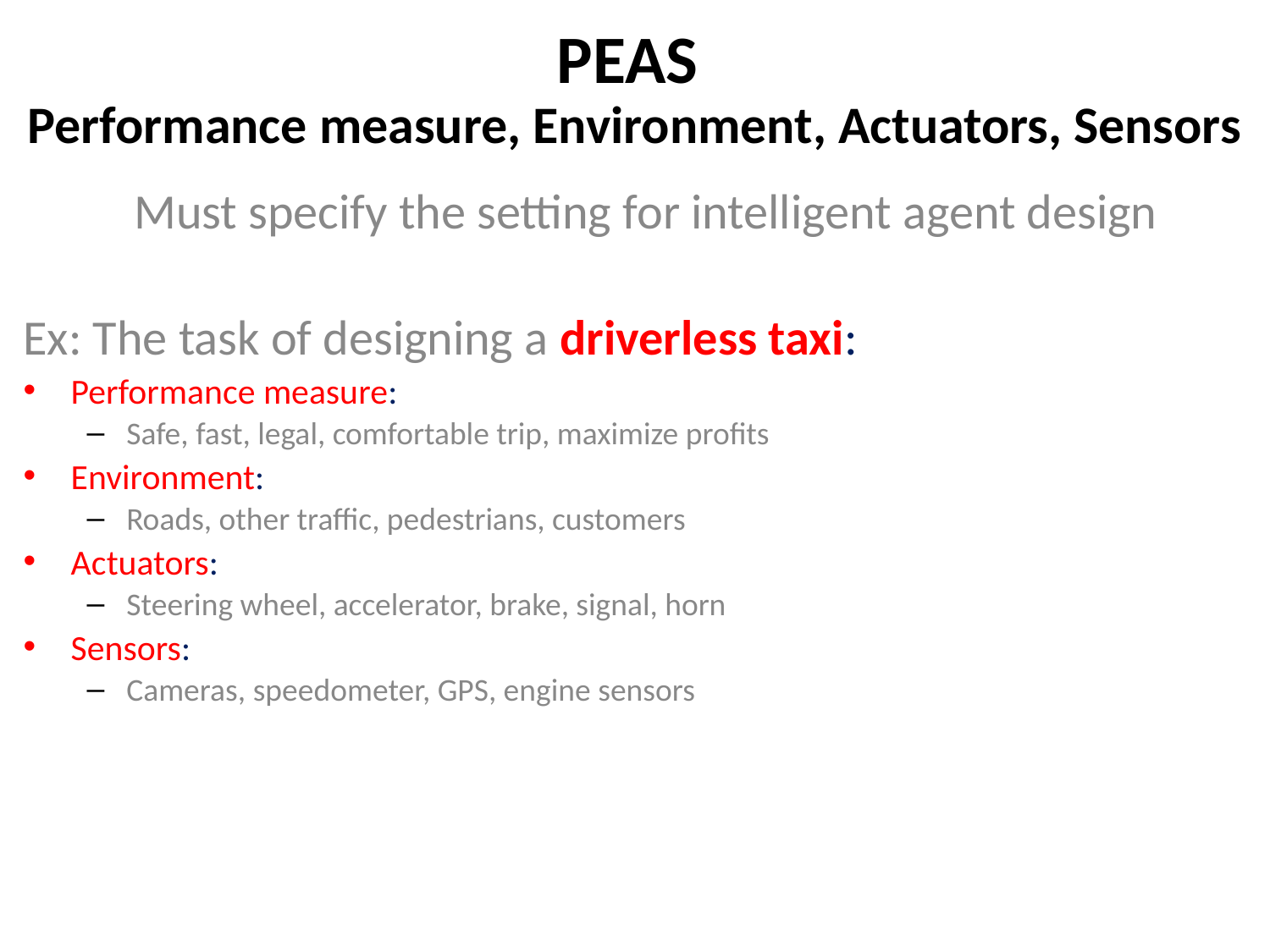

PEAS
Performance measure, Environment, Actuators, Sensors
Must specify the setting for intelligent agent design

Ex: The task of designing a driverless taxi:
Performance measure:
Safe, fast, legal, comfortable trip, maximize profits
Environment:
Roads, other traffic, pedestrians, customers
Actuators:
Steering wheel, accelerator, brake, signal, horn
Sensors:
Cameras, speedometer, GPS, engine sensors